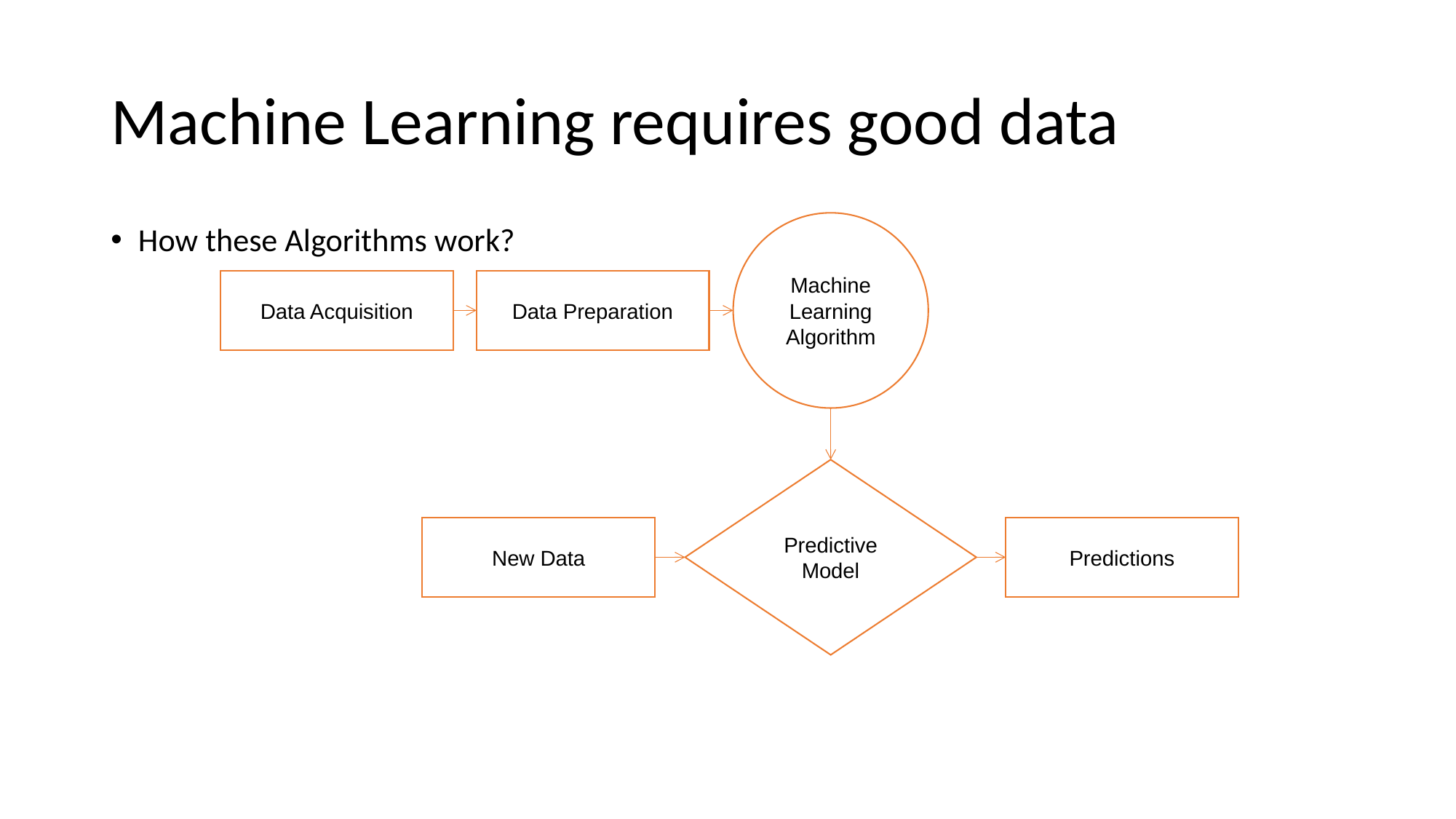

# Machine Learning requires good data
Machine Learning Algorithm
How these Algorithms work?
Data Acquisition
Data Preparation
Predictive Model
New Data
Predictions